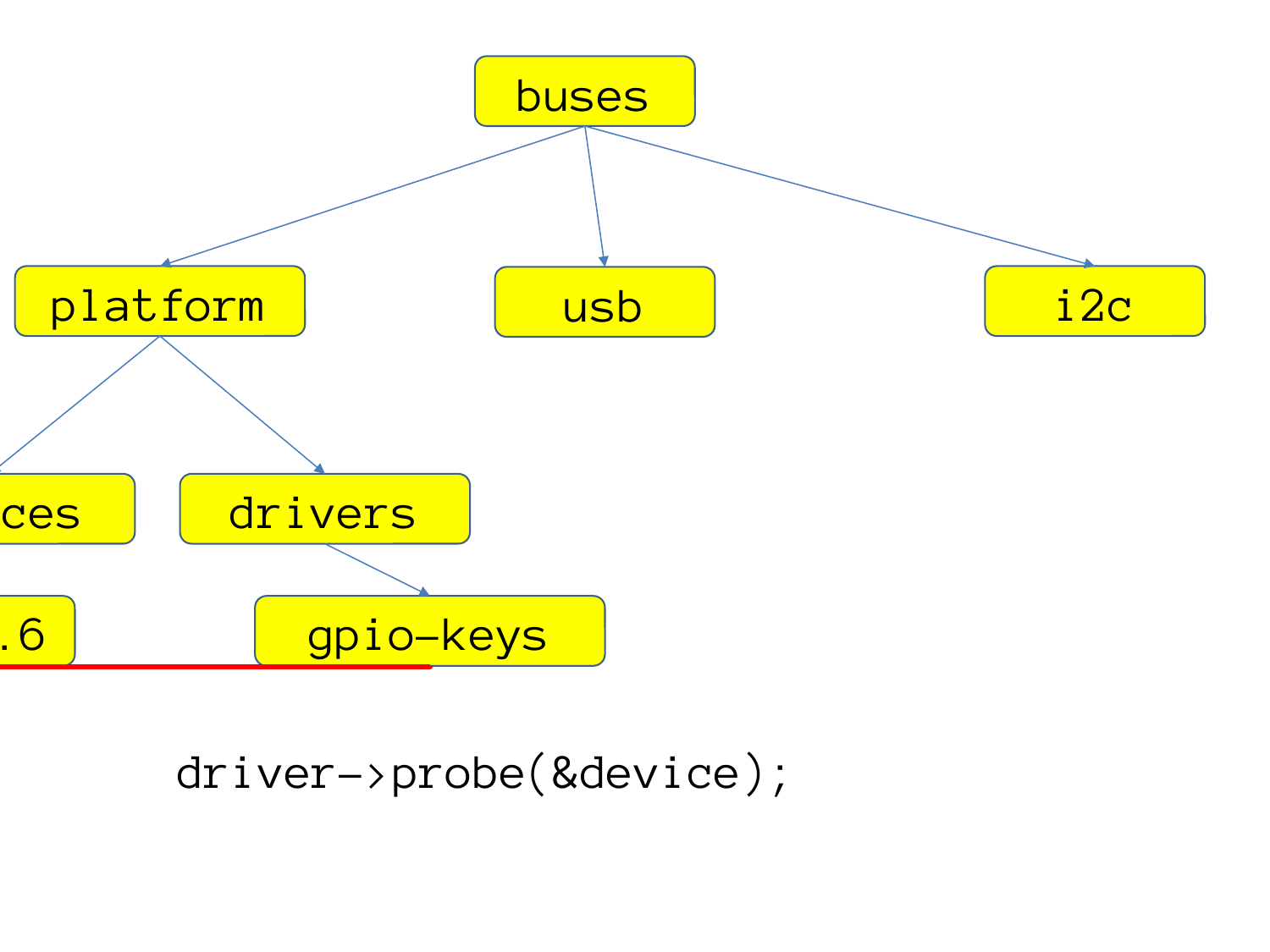

buses
platform
i2c
usb
devices
drivers
gpio-keys.6
gpio-keys
driver->probe(&device);